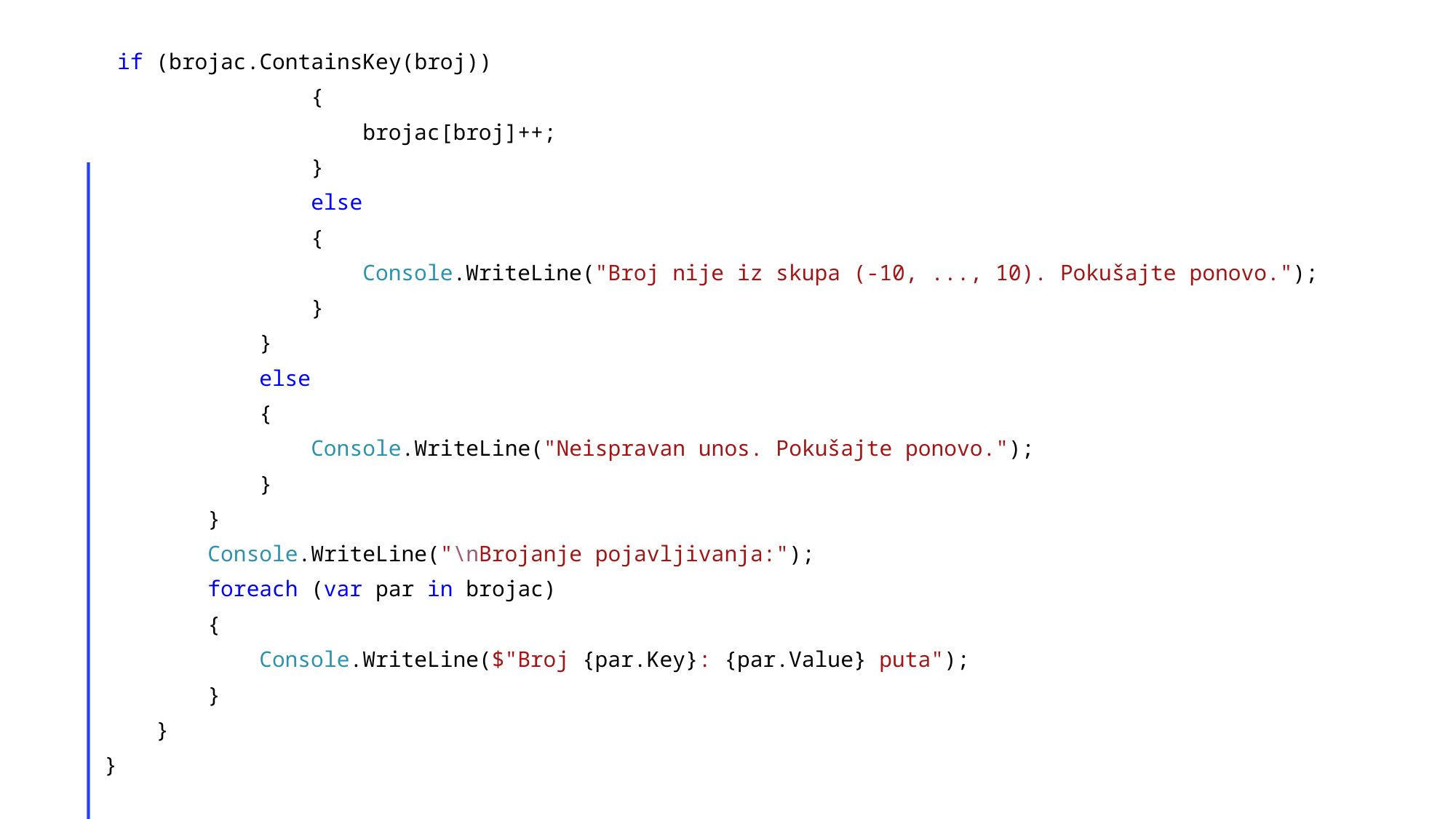

if (brojac.ContainsKey(broj))
                {
                    brojac[broj]++;
                }
                else
                {
                    Console.WriteLine("Broj nije iz skupa (-10, ..., 10). Pokušajte ponovo.");
                }
            }
            else
            {
                Console.WriteLine("Neispravan unos. Pokušajte ponovo.");
            }
        }
        Console.WriteLine("\nBrojanje pojavljivanja:");
        foreach (var par in brojac)
        {
            Console.WriteLine($"Broj {par.Key}: {par.Value} puta");
        }
    }
}